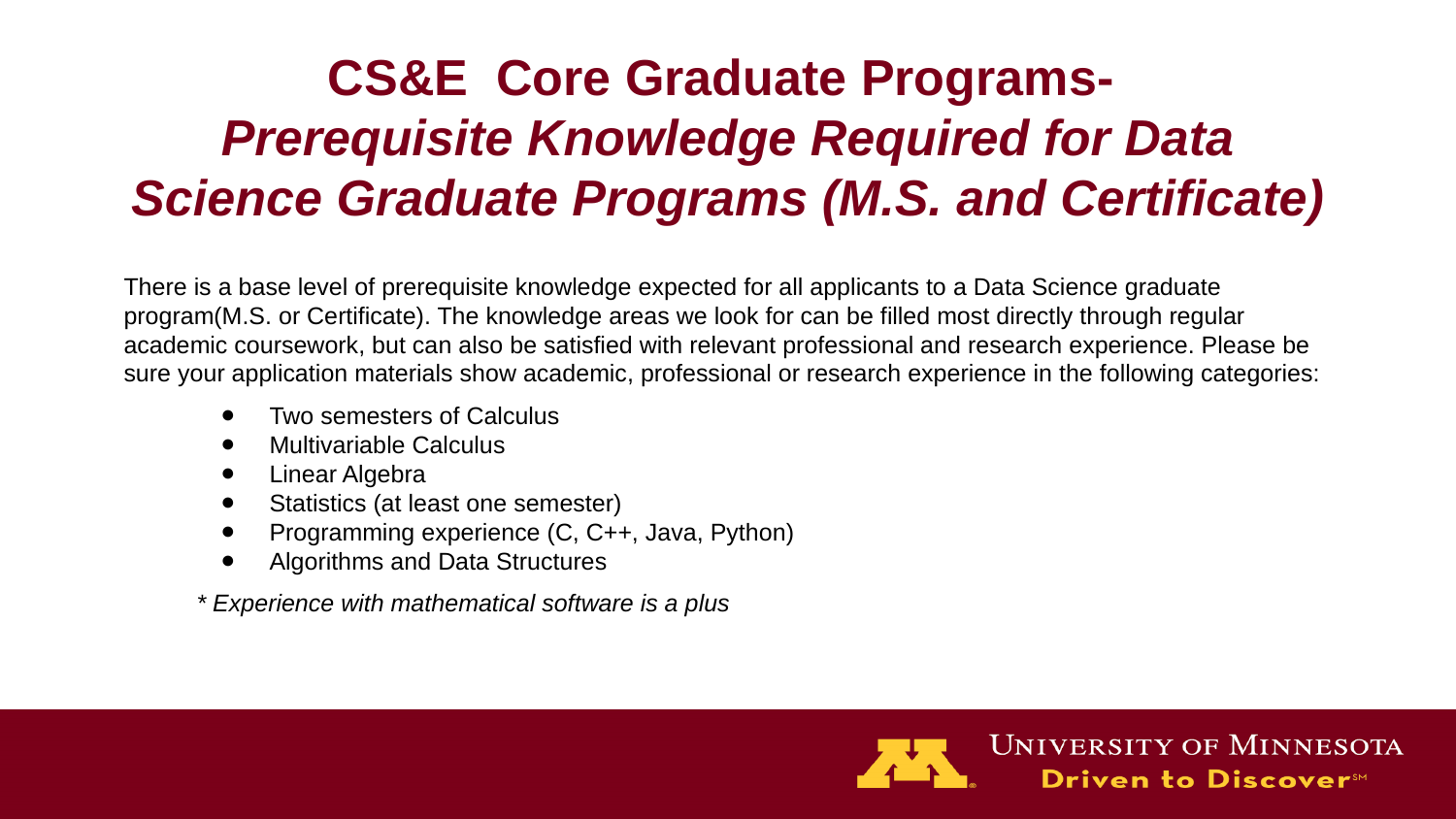

# CS&E  Core Graduate Programs-
Prerequisite Knowledge Required for Data Science Graduate Programs (M.S. and Certificate)
There is a base level of prerequisite knowledge expected for all applicants to a Data Science graduate program(M.S. or Certificate). The knowledge areas we look for can be filled most directly through regular academic coursework, but can also be satisfied with relevant professional and research experience. Please be sure your application materials show academic, professional or research experience in the following categories:
Two semesters of Calculus
Multivariable Calculus
Linear Algebra
Statistics (at least one semester)
Programming experience (C, C++, Java, Python)
Algorithms and Data Structures
* Experience with mathematical software is a plus